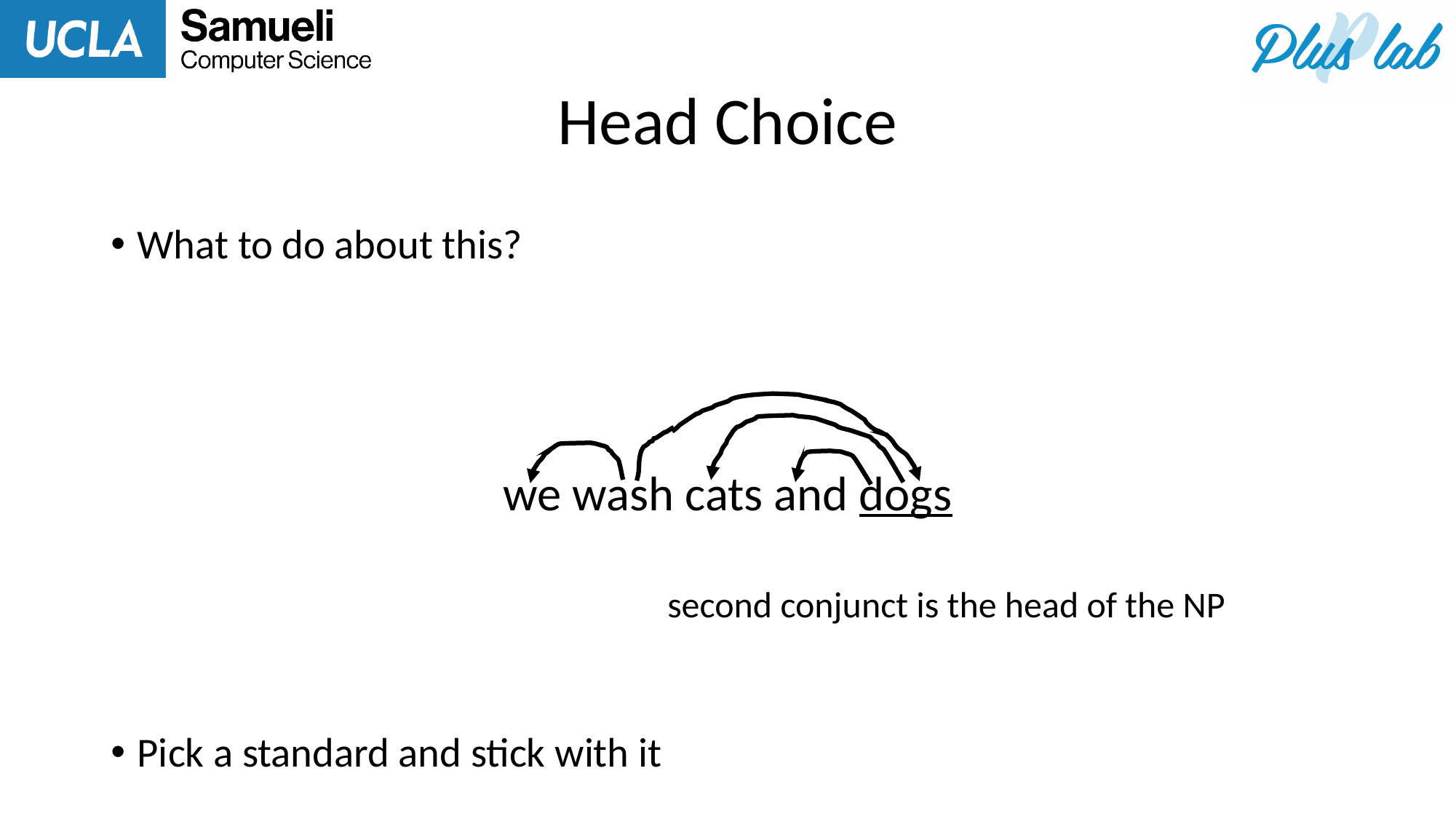

# Head Choice
What to do about this?
Pick a standard and stick with it

we wash cats and dogs
second conjunct is the head of the NP